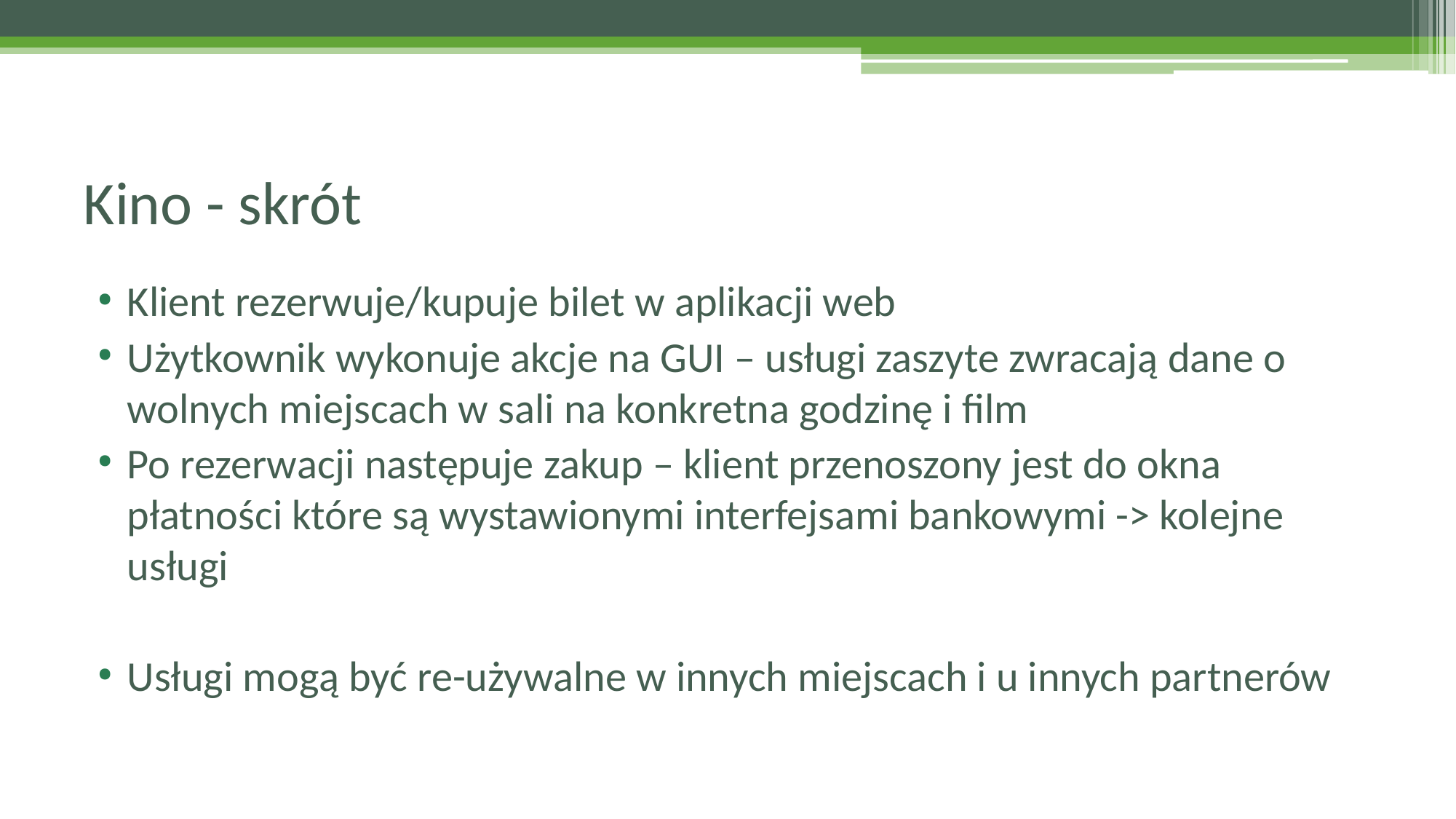

# Kino - skrót
Klient rezerwuje/kupuje bilet w aplikacji web
Użytkownik wykonuje akcje na GUI – usługi zaszyte zwracają dane o wolnych miejscach w sali na konkretna godzinę i film
Po rezerwacji następuje zakup – klient przenoszony jest do okna płatności które są wystawionymi interfejsami bankowymi -> kolejne usługi

Usługi mogą być re-używalne w innych miejscach i u innych partnerów